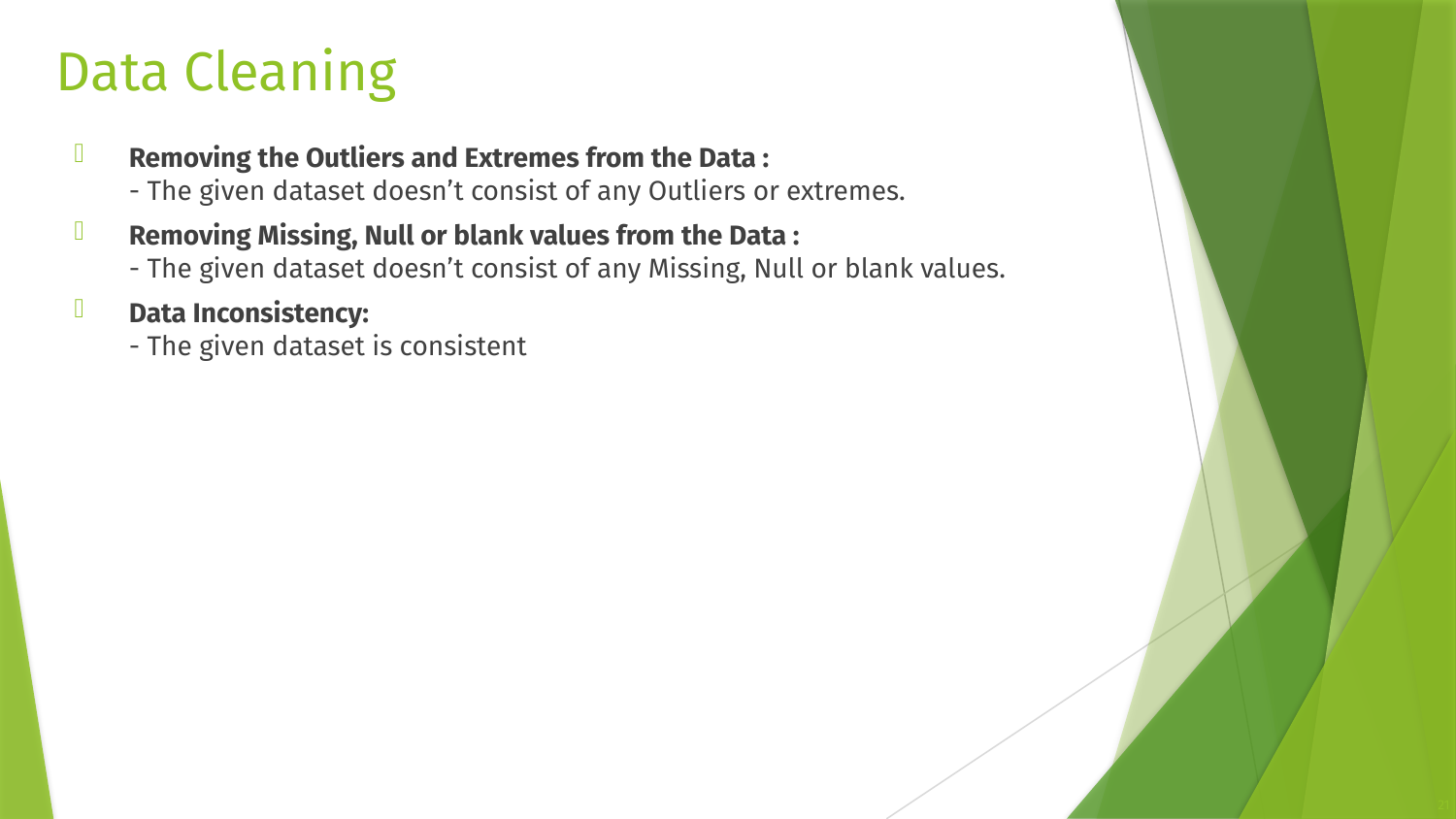

# Data Cleaning
Removing the Outliers and Extremes from the Data :
- The given dataset doesn’t consist of any Outliers or extremes.
Removing Missing, Null or blank values from the Data :
- The given dataset doesn’t consist of any Missing, Null or blank values.
Data Inconsistency:
- The given dataset is consistent

21